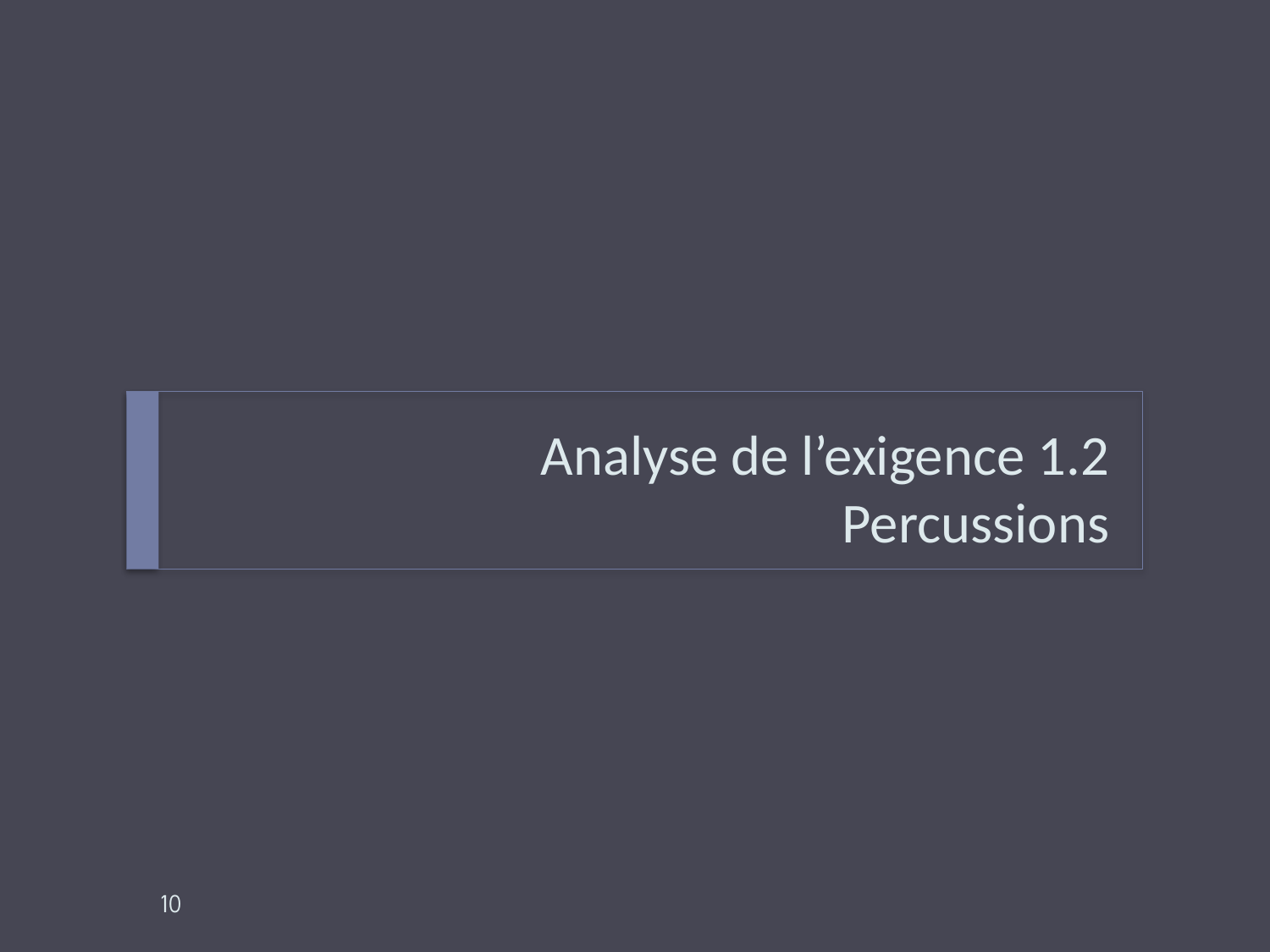

# Analyse de l’exigence 1.2 Percussions

10